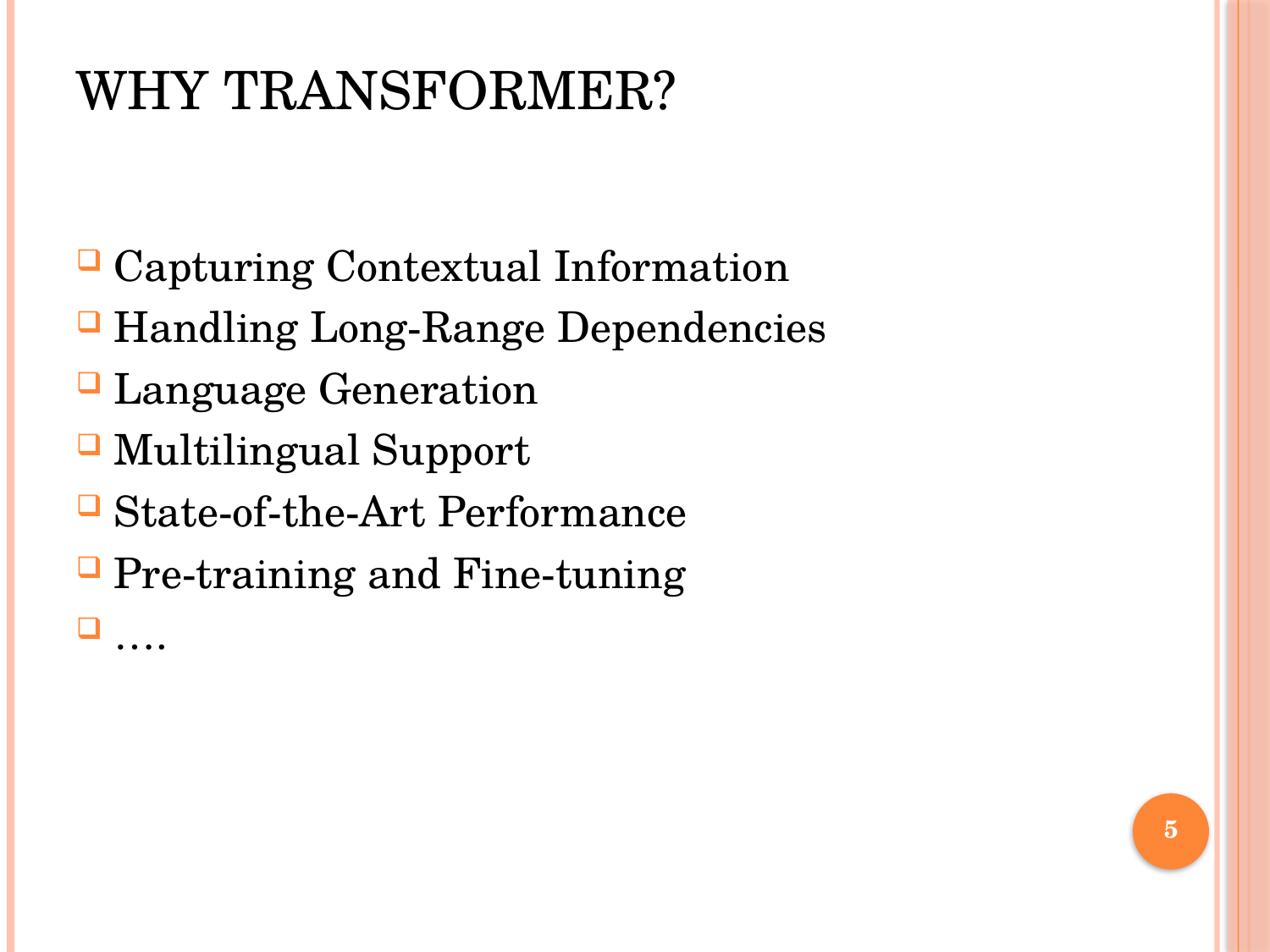

# why transformer?
Capturing Contextual Information
Handling Long-Range Dependencies
Language Generation
Multilingual Support
State-of-the-Art Performance
Pre-training and Fine-tuning
….
5